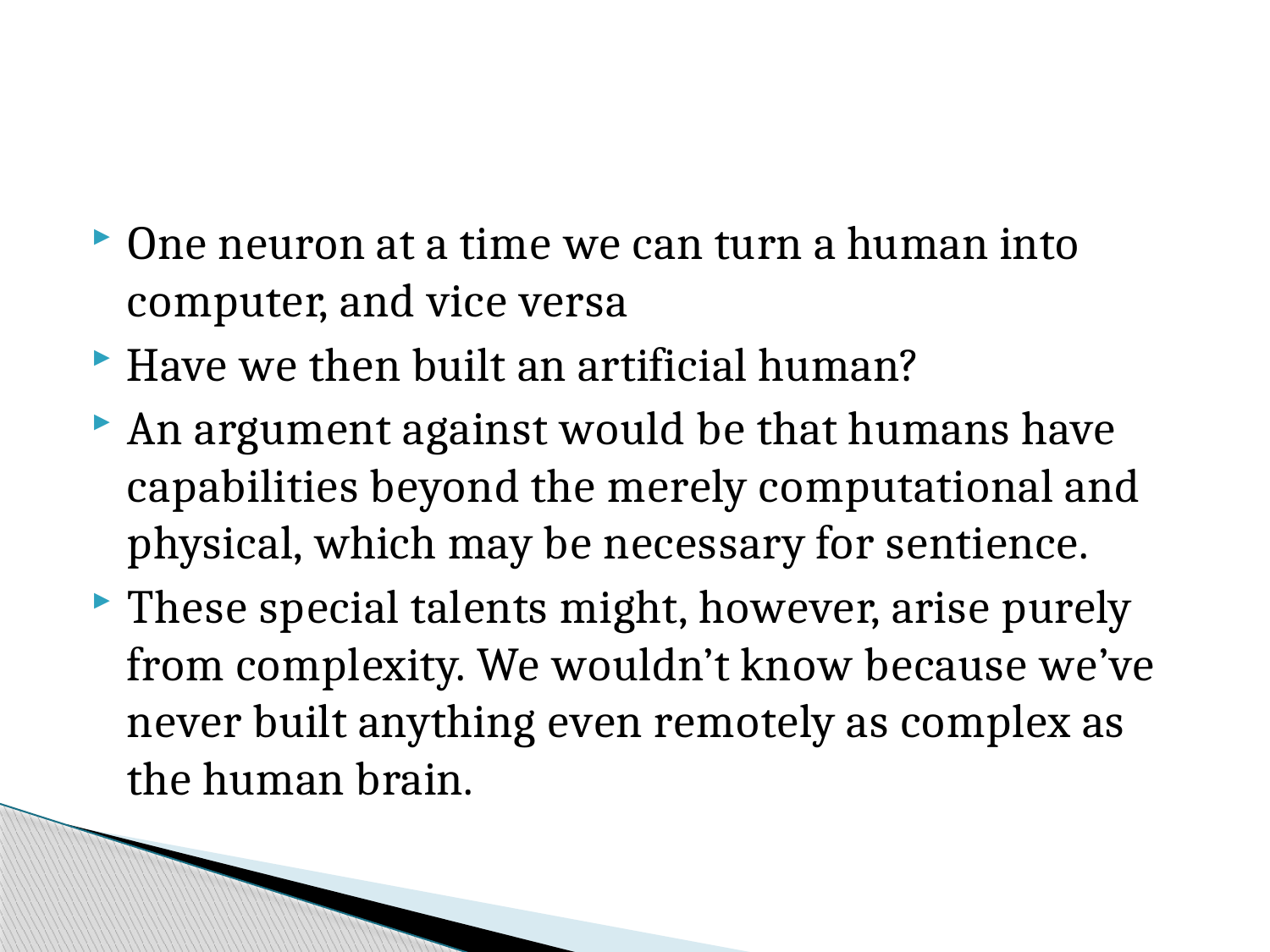

#
One neuron at a time we can turn a human into computer, and vice versa
Have we then built an artificial human?
An argument against would be that humans have capabilities beyond the merely computational and physical, which may be necessary for sentience.
These special talents might, however, arise purely from complexity. We wouldn’t know because we’ve never built anything even remotely as complex as the human brain.